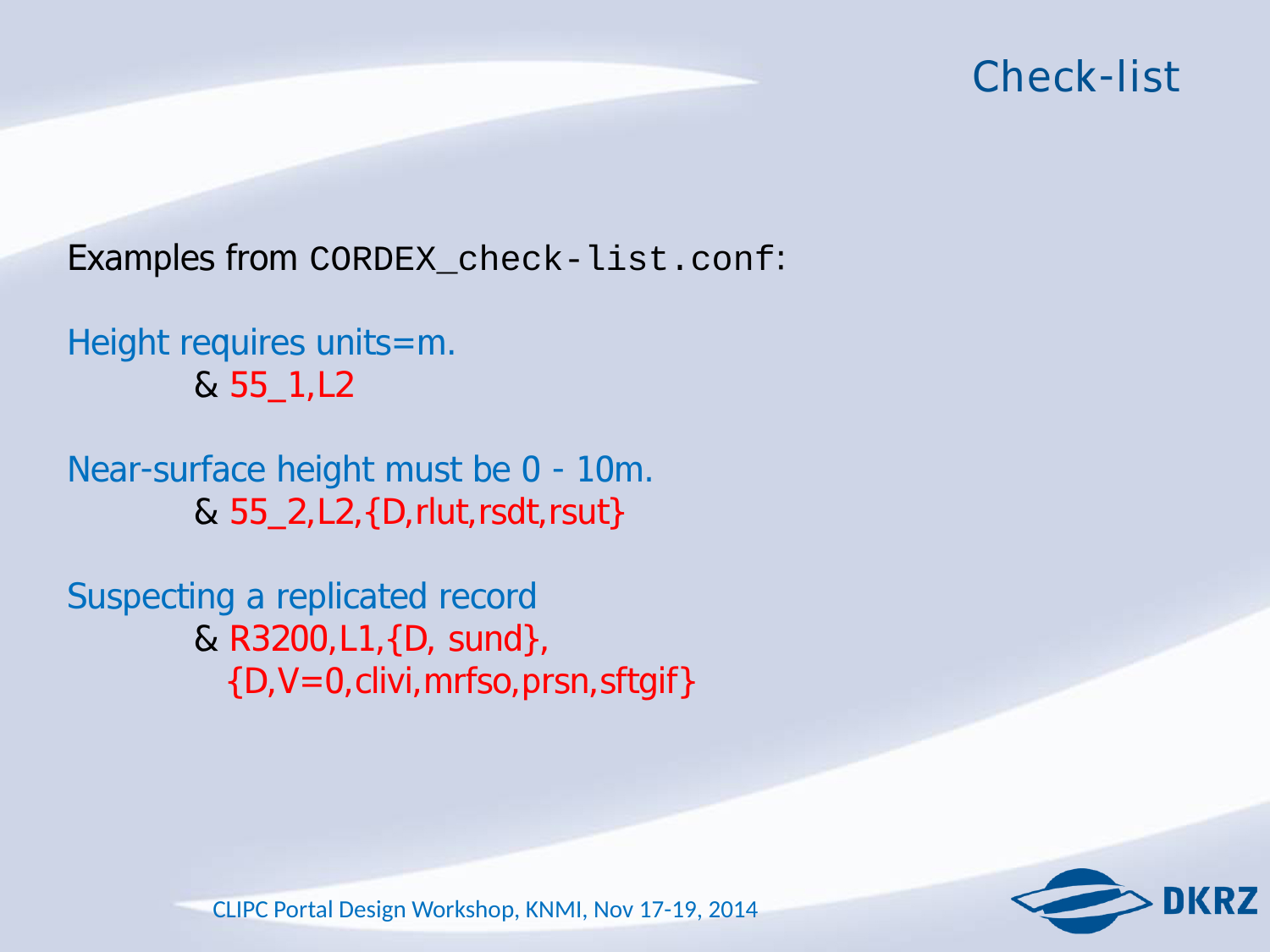

Check-list
Examples from CORDEX_check-list.conf:

Height requires units=m.
	& 55_1,L2

Near-surface height must be 0 - 10m.
	& 55_2,L2,{D,rlut,rsdt,rsut}

Suspecting a replicated record
	& R3200,L1,{D, sund},
	   {D,V=0,clivi,mrfso,prsn,sftgif}

CLIPC Portal Design Workshop, KNMI, Nov 17-19, 2014